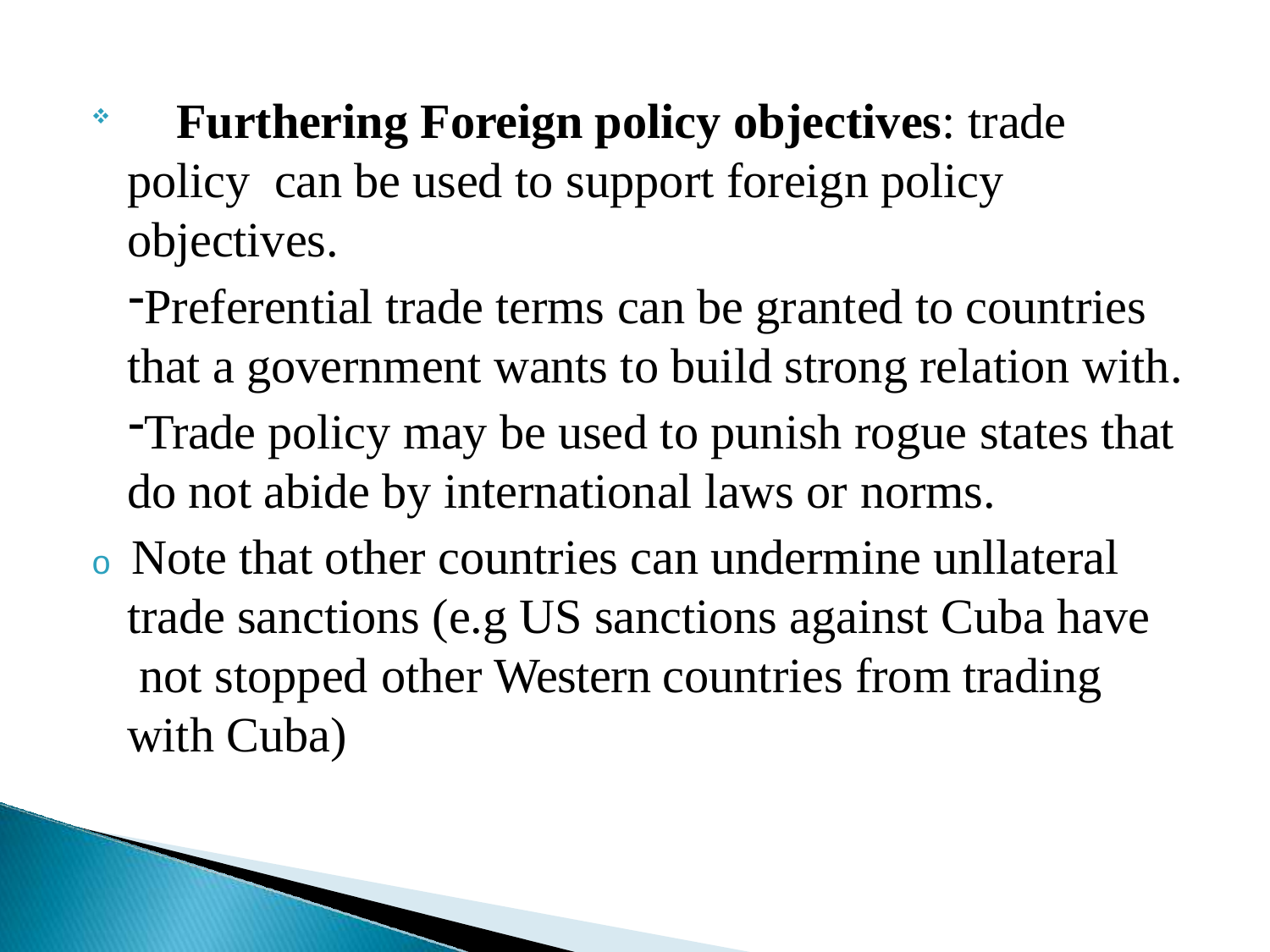

Furthering Foreign policy objectives: trade policy  can be used to support foreign policy objectives.
Preferential trade terms can be granted to countries  that a government wants to build strong relation with.
Trade policy may be used to punish rogue states that  do not abide by international laws or norms.
o Note that other countries can undermine unllateral  trade sanctions (e.g US sanctions against Cuba have  not stopped other Western countries from trading  with Cuba)